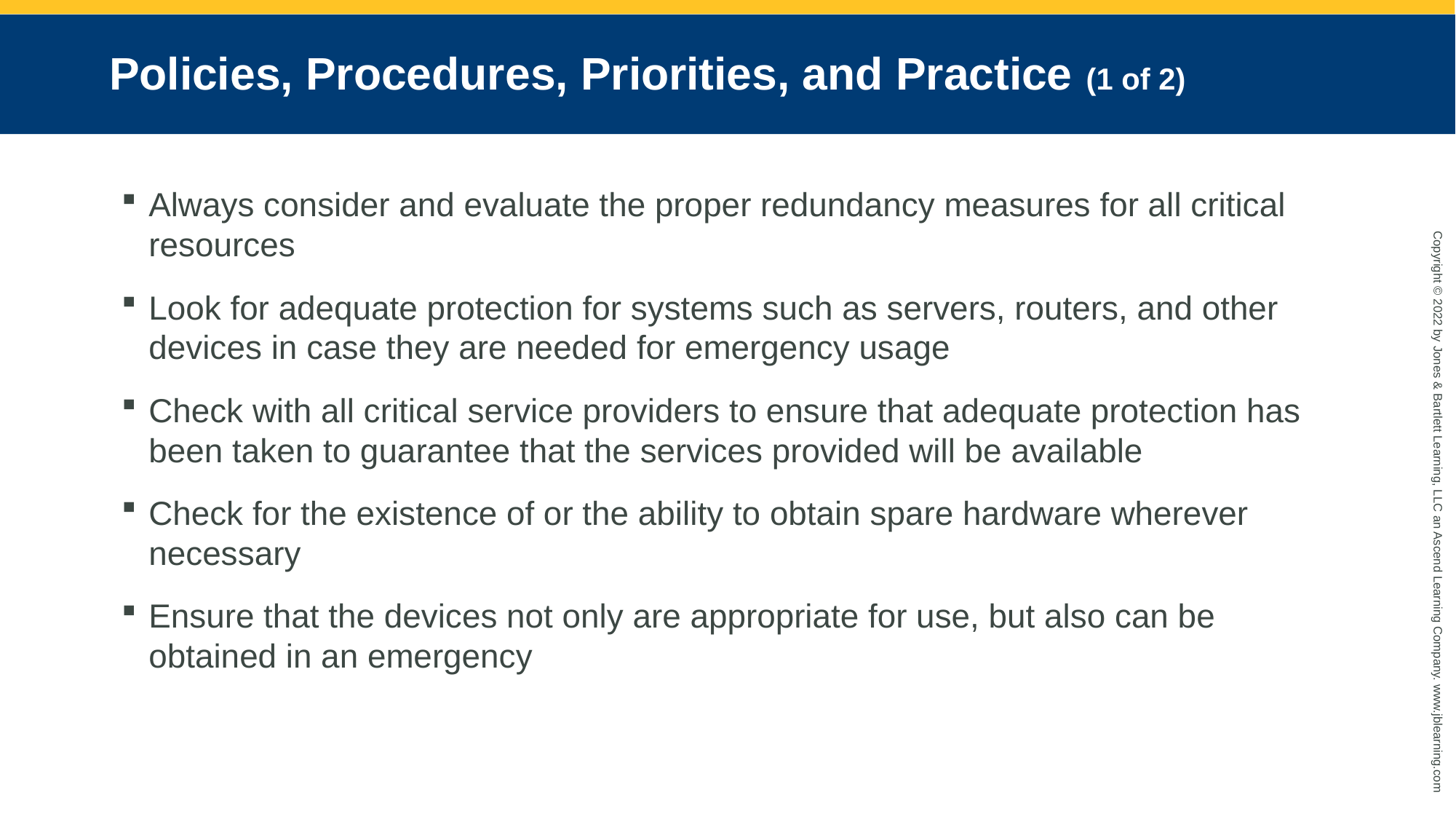

# Policies, Procedures, Priorities, and Practice (1 of 2)
Always consider and evaluate the proper redundancy measures for all critical resources
Look for adequate protection for systems such as servers, routers, and other devices in case they are needed for emergency usage
Check with all critical service providers to ensure that adequate protection has been taken to guarantee that the services provided will be available
Check for the existence of or the ability to obtain spare hardware wherever necessary
Ensure that the devices not only are appropriate for use, but also can be obtained in an emergency